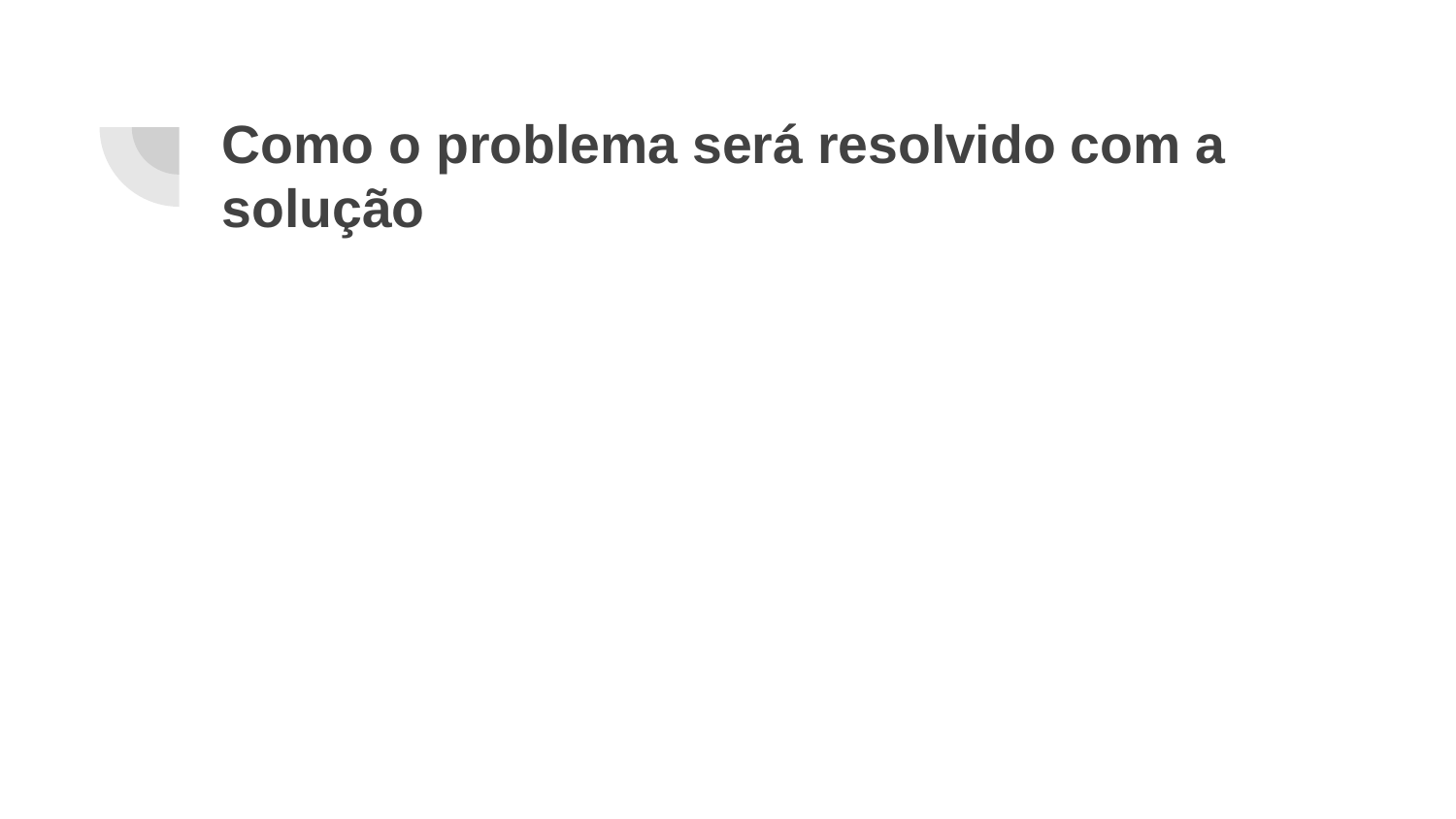

# Como o problema será resolvido com a solução